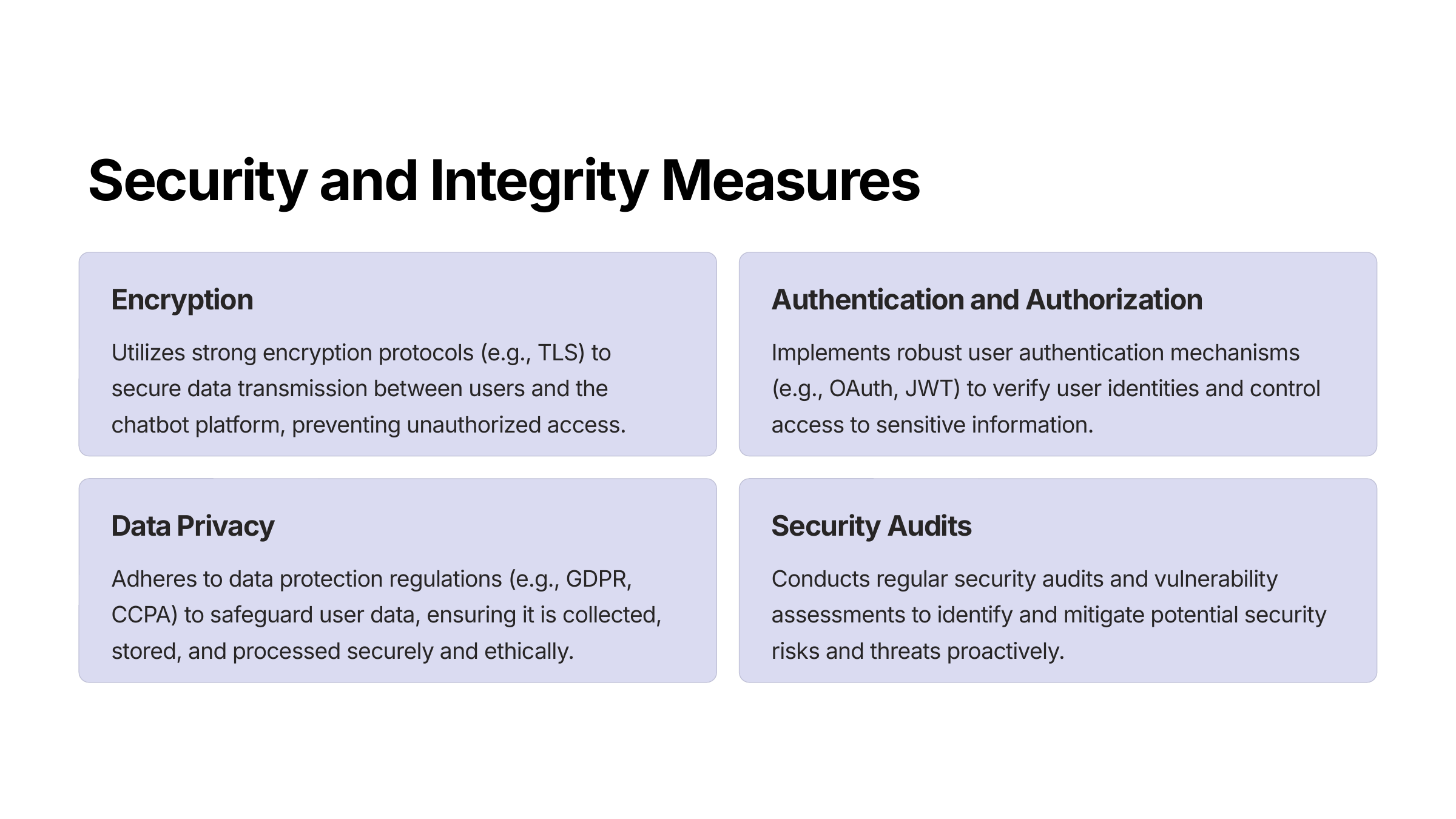

Security and Integrity Measures

Encryption
Authentication and Authorization
Utilizes strong encryption protocols (e.g., TLS) to secure data transmission between users and the chatbot platform, preventing unauthorized access.
Implements robust user authentication mechanisms (e.g., OAuth, JWT) to verify user identities and control access to sensitive information.

Data Privacy
Security Audits
Adheres to data protection regulations (e.g., GDPR, CCPA) to safeguard user data, ensuring it is collected, stored, and processed securely and ethically.
Conducts regular security audits and vulnerability assessments to identify and mitigate potential security risks and threats proactively.